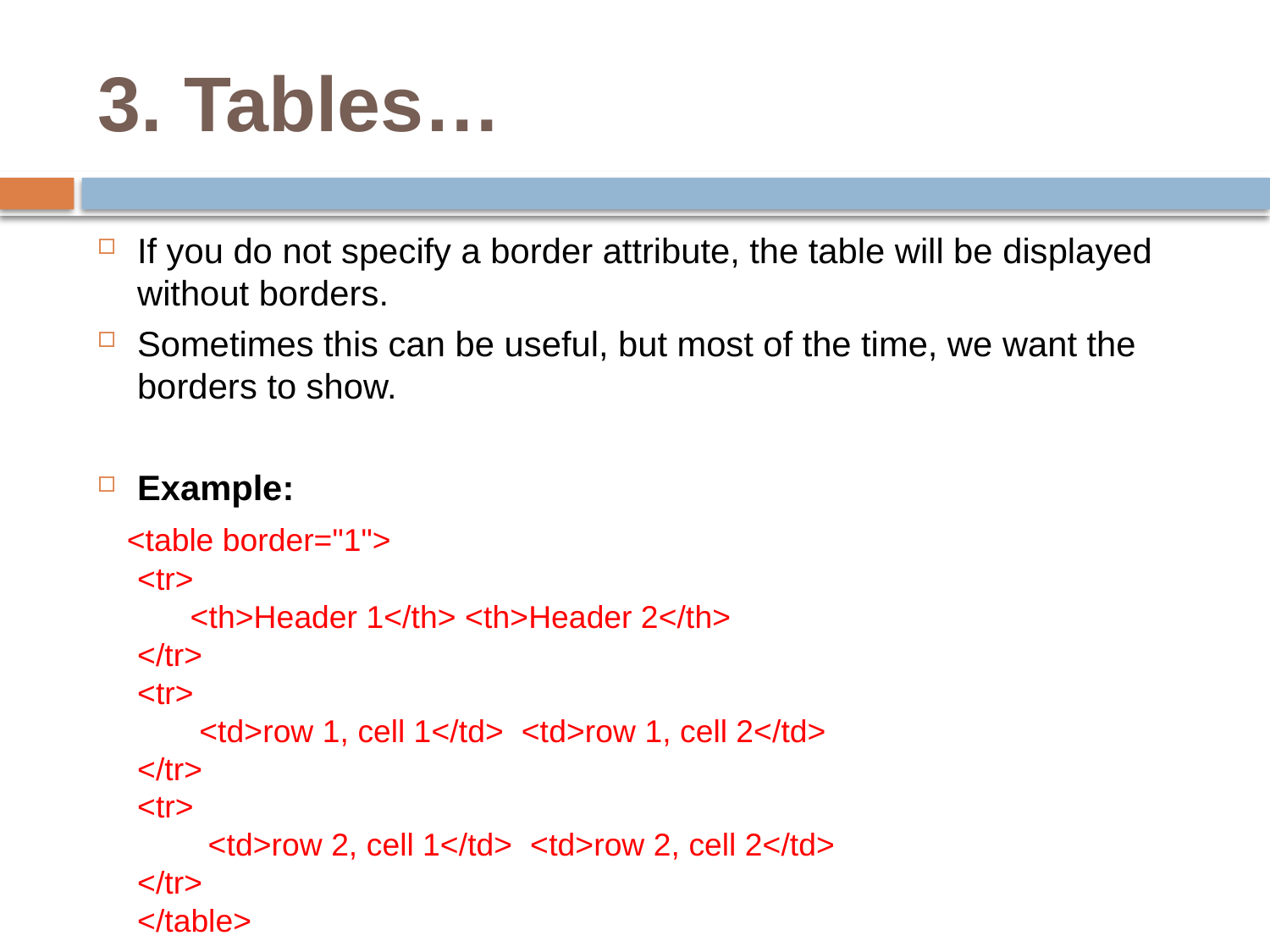

# 3. Tables…
If you do not specify a border attribute, the table will be displayed without borders.
Sometimes this can be useful, but most of the time, we want the borders to show.

Example:
   <table border="1">
<tr>
      <th>Header 1</th> <th>Header 2</th>
</tr>
<tr>
       <td>row 1, cell 1</td>  <td>row 1, cell 2</td>
</tr>
<tr>
        <td>row 2, cell 1</td>  <td>row 2, cell 2</td>
</tr>
</table>